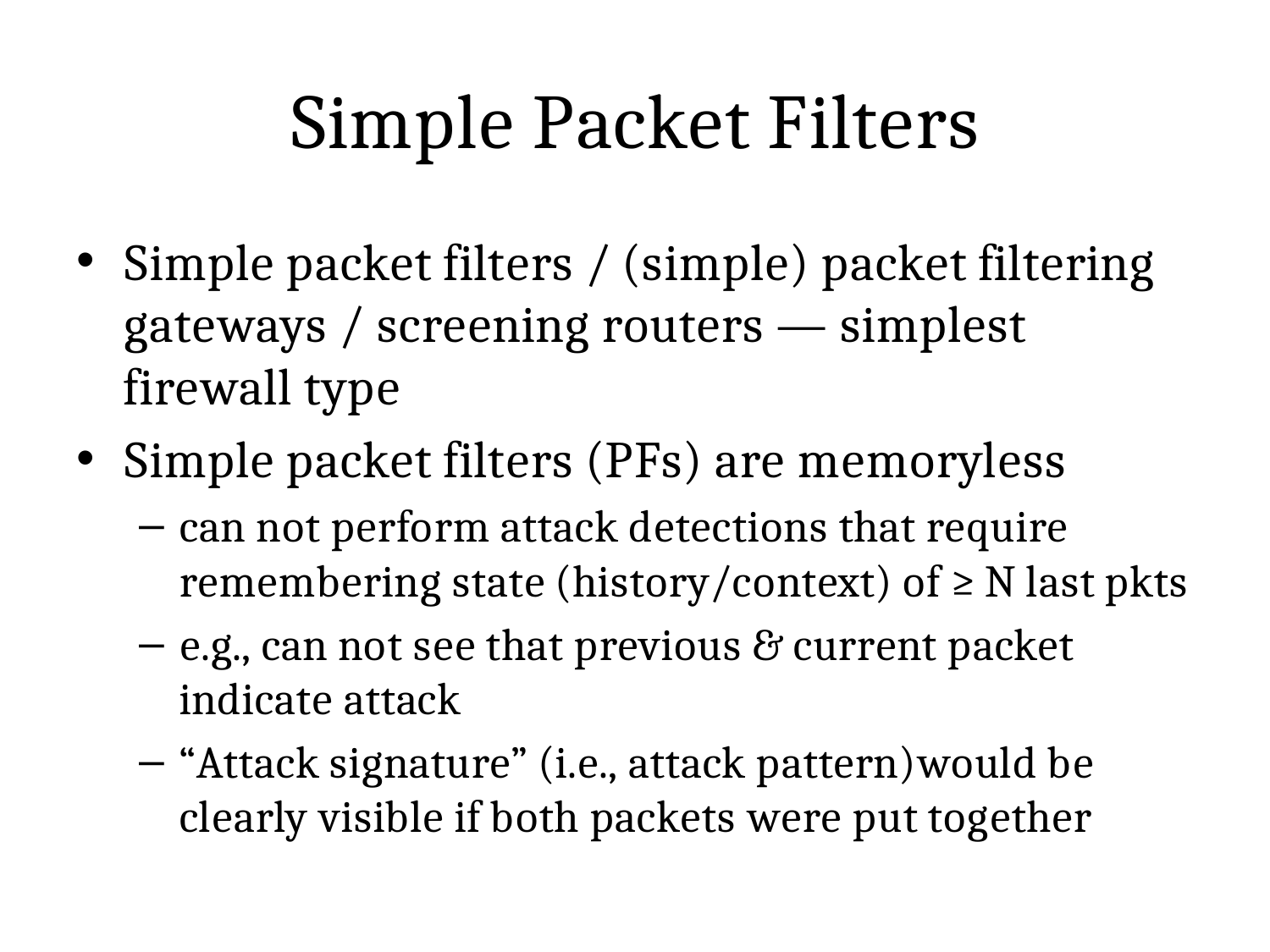

# Simple Packet Filters
Simple packet filters / (simple) packet filtering gateways / screening routers — simplest firewall type
Simple packet filters (PFs) are memoryless
can not perform attack detections that require remembering state (history/context) of ≥ N last pkts
e.g., can not see that previous & current packet indicate attack
“Attack signature” (i.e., attack pattern)would be clearly visible if both packets were put together